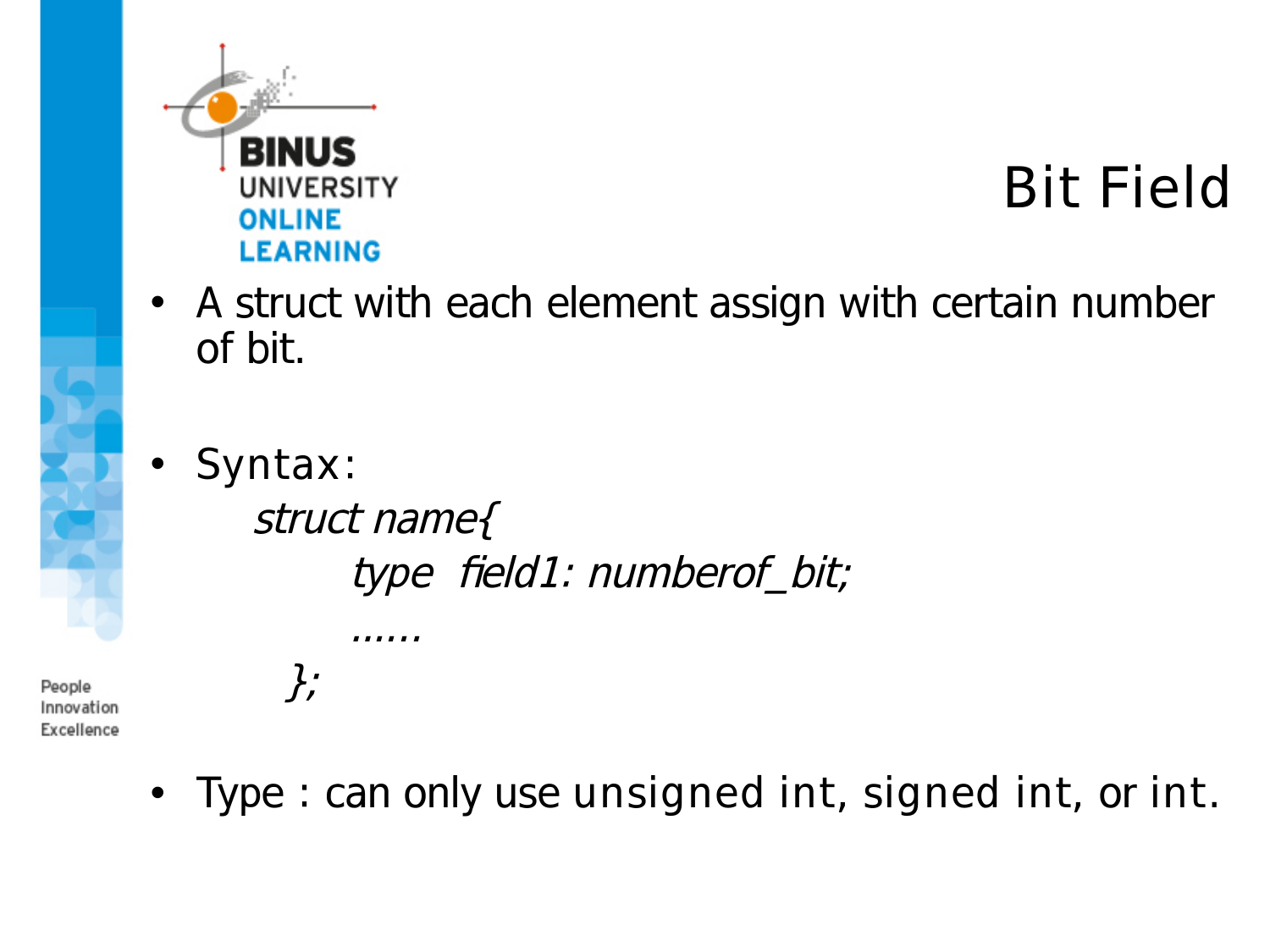

# Bit Field
A struct with each element assign with certain number of bit.

Syntax:
	struct name{
           type  field1: numberof_bit;
           …...
      };

Type : can only use unsigned int, signed int, or int.